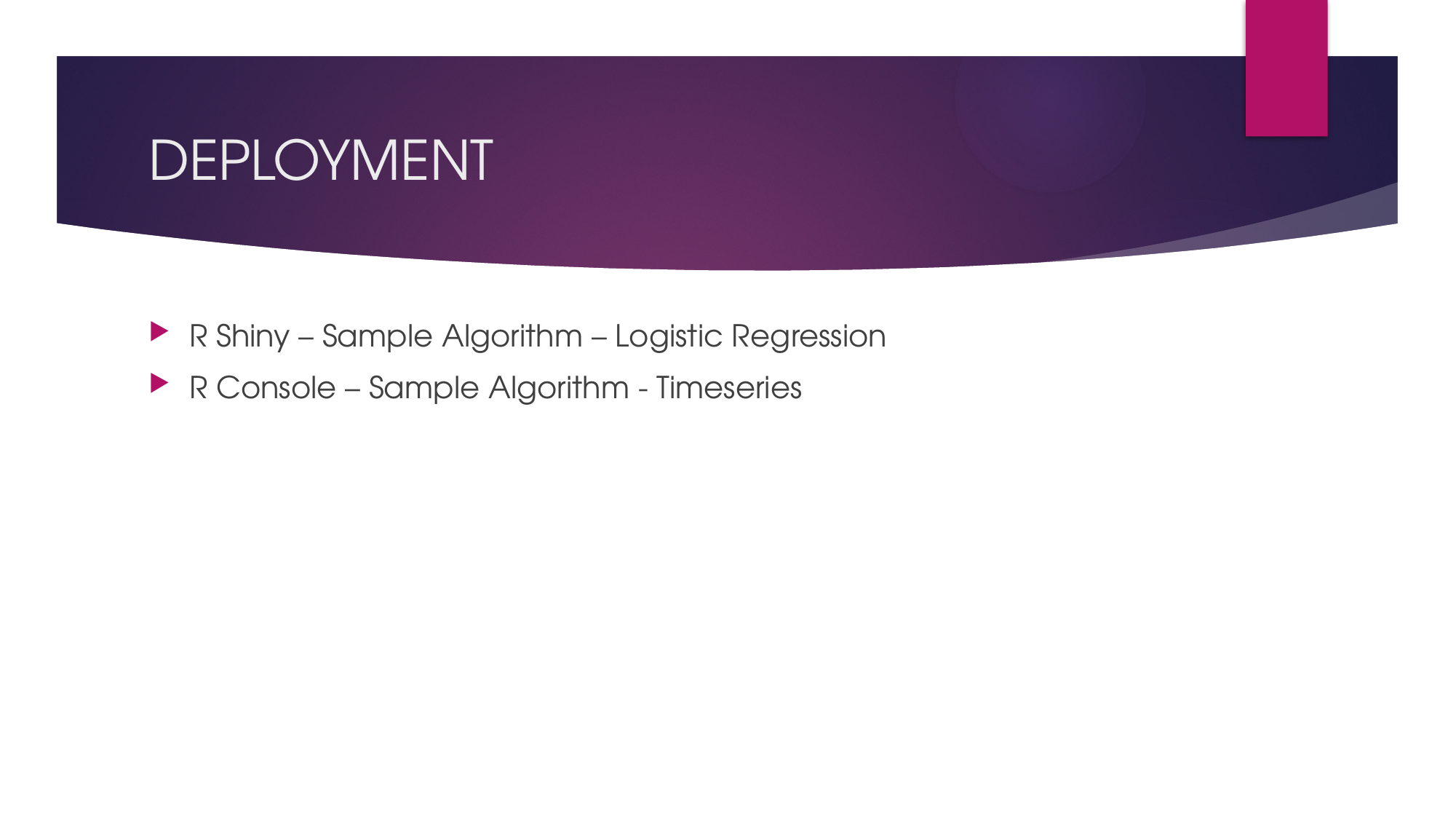

# DEPLOYMENT
R Shiny – Sample Algorithm – Logistic Regression
R Console – Sample Algorithm - Timeseries